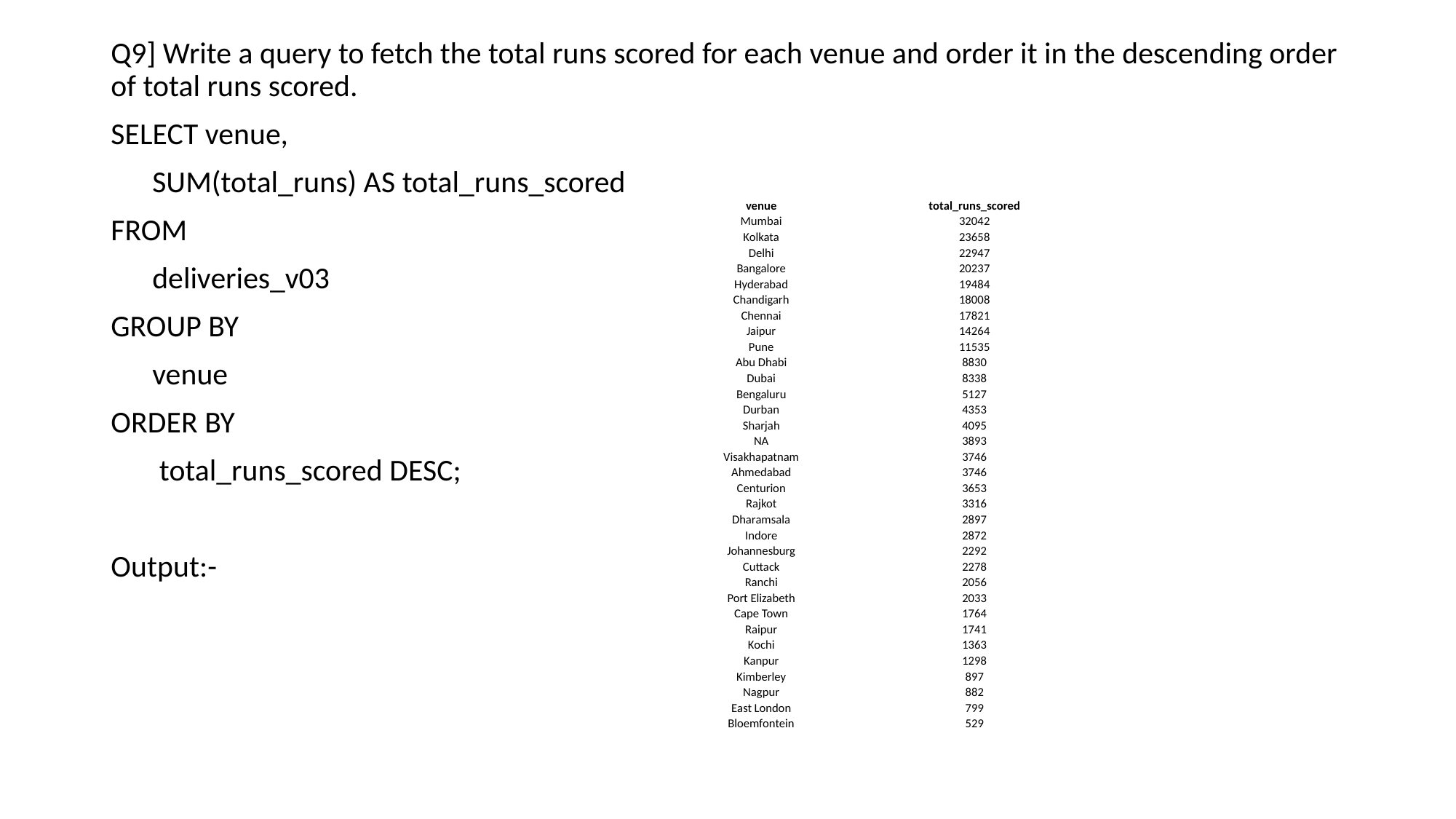

Q9] Write a query to fetch the total runs scored for each venue and order it in the descending order of total runs scored.
SELECT venue,
      SUM(total_runs) AS total_runs_scored
FROM
      deliveries_v03
GROUP BY
      venue
ORDER BY
       total_runs_scored DESC;

Output:-
| venue | total\_runs\_scored |
| --- | --- |
| Mumbai | 32042 |
| Kolkata | 23658 |
| Delhi | 22947 |
| Bangalore | 20237 |
| Hyderabad | 19484 |
| Chandigarh | 18008 |
| Chennai | 17821 |
| Jaipur | 14264 |
| Pune | 11535 |
| Abu Dhabi | 8830 |
| Dubai | 8338 |
| Bengaluru | 5127 |
| Durban | 4353 |
| Sharjah | 4095 |
| NA | 3893 |
| Visakhapatnam | 3746 |
| Ahmedabad | 3746 |
| Centurion | 3653 |
| Rajkot | 3316 |
| Dharamsala | 2897 |
| Indore | 2872 |
| Johannesburg | 2292 |
| Cuttack | 2278 |
| Ranchi | 2056 |
| Port Elizabeth | 2033 |
| Cape Town | 1764 |
| Raipur | 1741 |
| Kochi | 1363 |
| Kanpur | 1298 |
| Kimberley | 897 |
| Nagpur | 882 |
| East London | 799 |
| Bloemfontein | 529 |